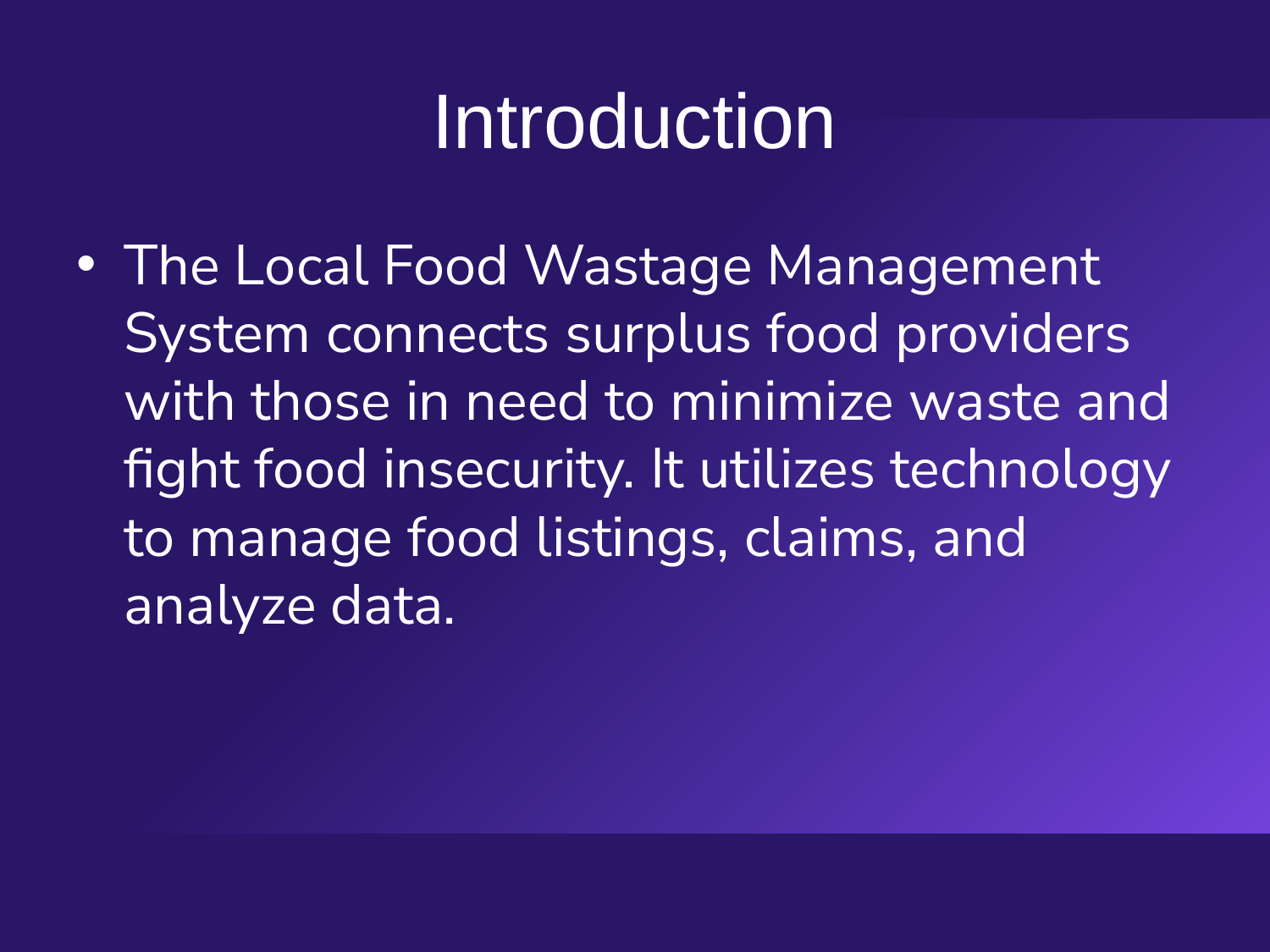

Introduction
The Local Food Wastage Management System connects surplus food providers with those in need to minimize waste and fight food insecurity. It utilizes technology to manage food listings, claims, and analyze data.